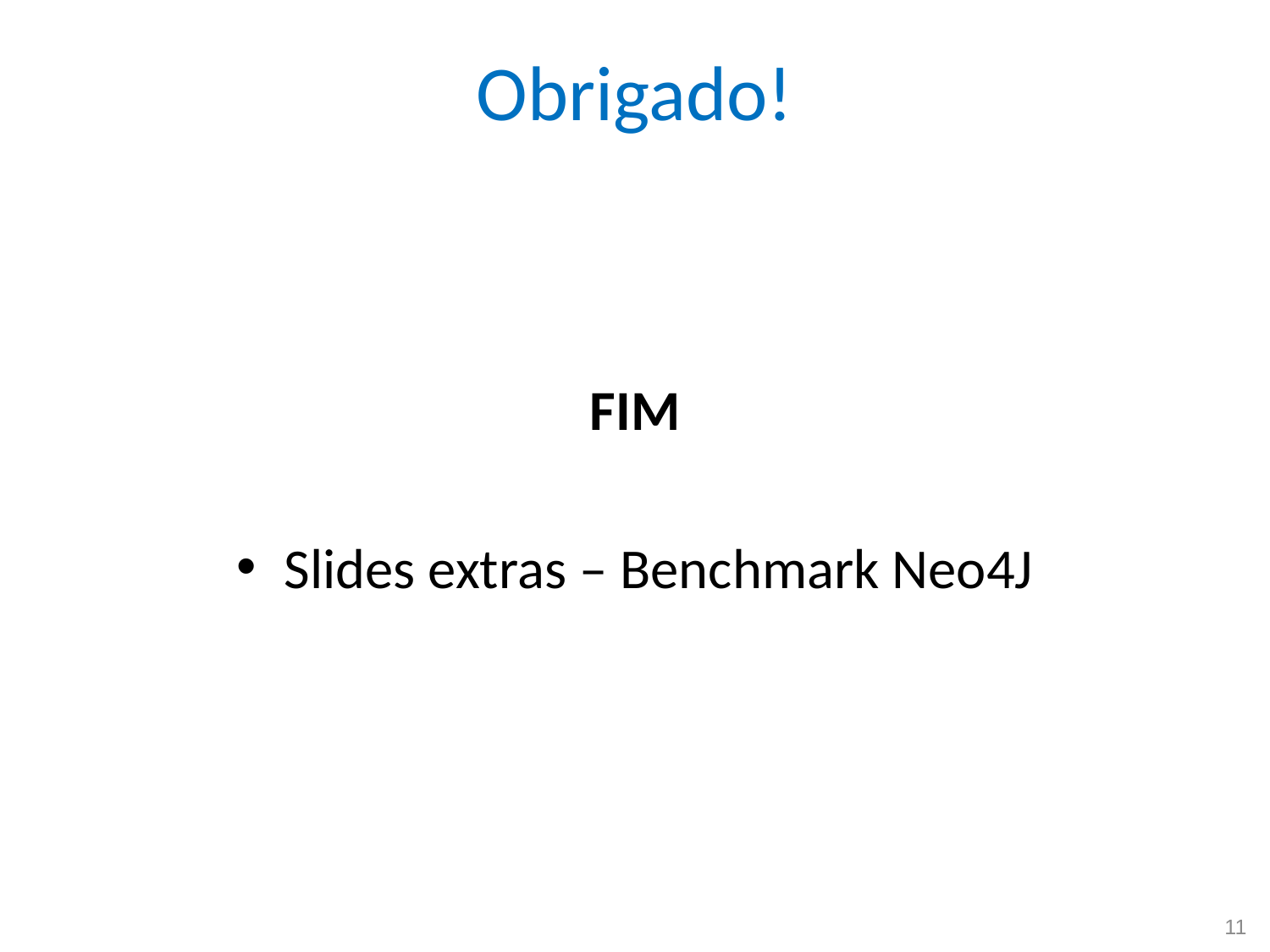

# Obrigado!
FIM

Slides extras – Benchmark Neo4J
11